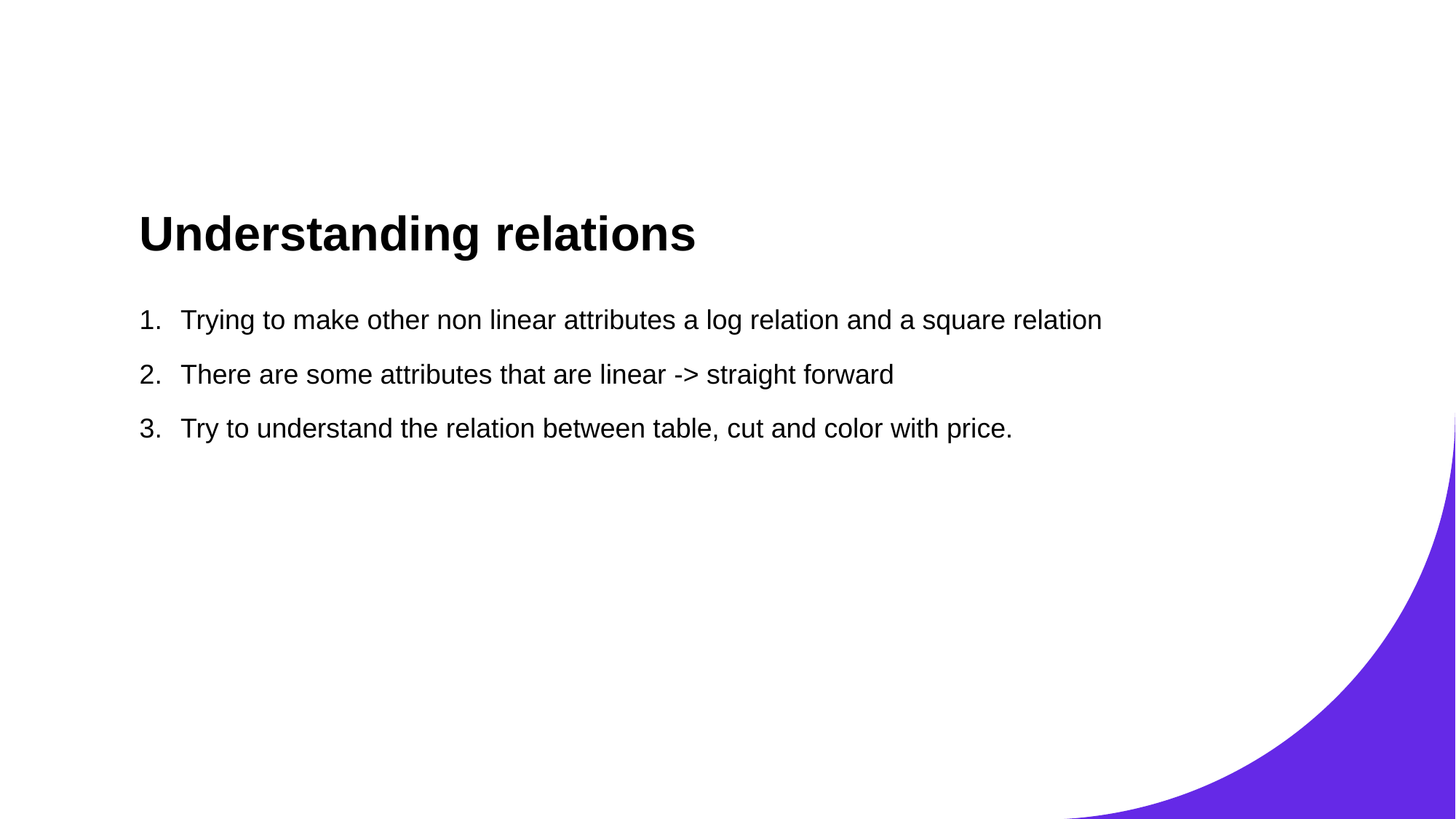

# Understanding relations
Trying to make other non linear attributes a log relation and a square relation
There are some attributes that are linear -> straight forward
Try to understand the relation between table, cut and color with price.